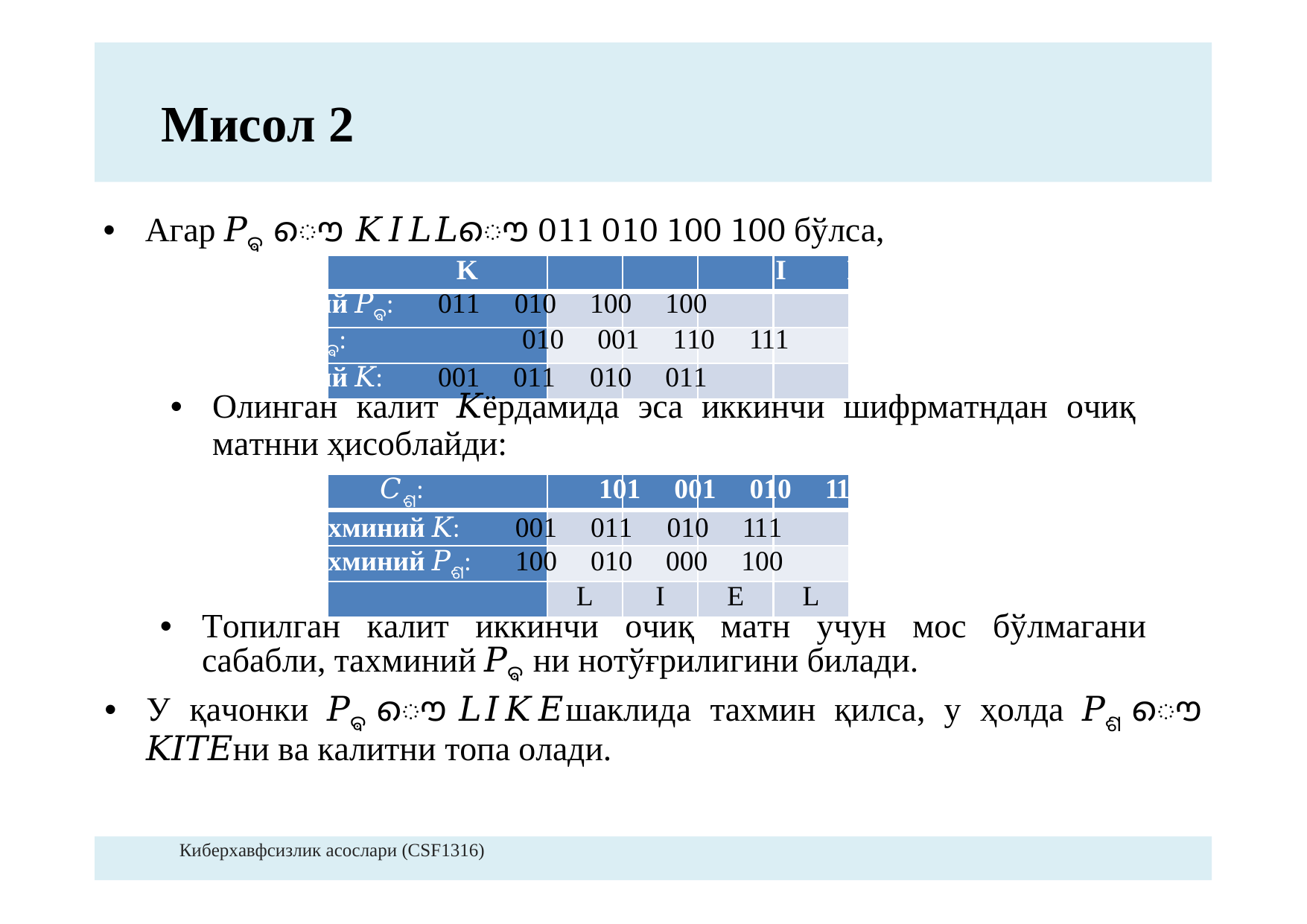

Мисол 2

•Агар 𝑃ଵൌ𝐾𝐼𝐿𝐿ൌ011 010 100 100бўлса,

K	ILL
Тахминий𝑃ଵ:	011010100100
𝐶ଵ:	010001110111
Тахминий𝐾:	001011010011

•Олинганкалит𝐾ёрдамидаэсаиккинчишифрматнданочиқ
матнниҳисоблайди:

𝐶ଶ:	101001010111
Тахминий𝐾:	001011010111
Тахминий𝑃ଶ:	100010000100

L	I	E	L
•Топилганкалитиккинчиочиқматнучунмосбўлмагани
сабабли,тахминий𝑃ଵнинотўғрилигинибилади.
•Уқачонки𝑃ଵൌ𝐿𝐼𝐾𝐸шаклидатахминқилса,уҳолда𝑃ଶൌ
𝐾𝐼𝑇𝐸нивакалитнитопаолади.
Киберхавфсизлик асослари (CSF1316)